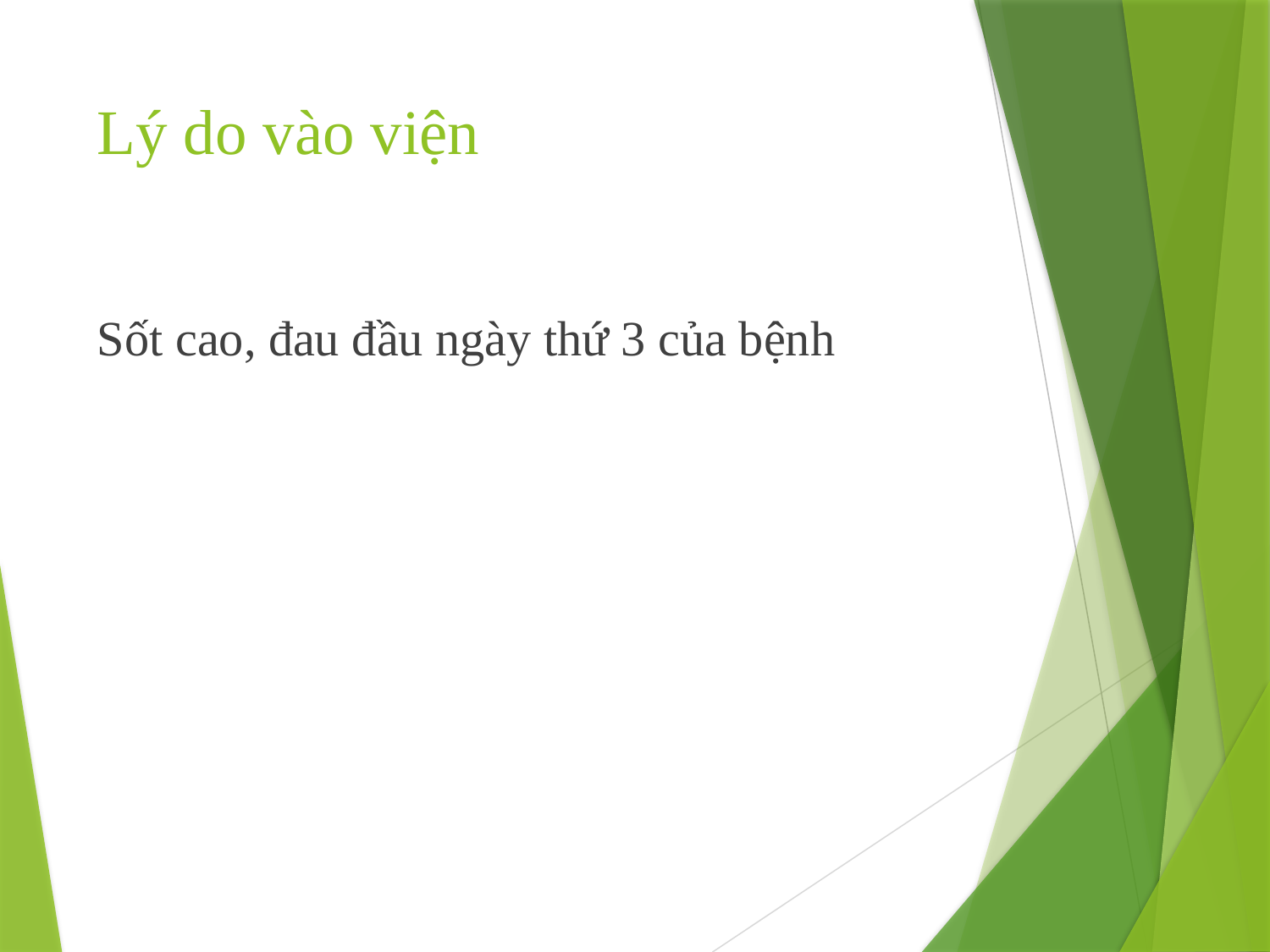

# Lý do vào viện
Sốt cao, đau đầu ngày thứ 3 của bệnh